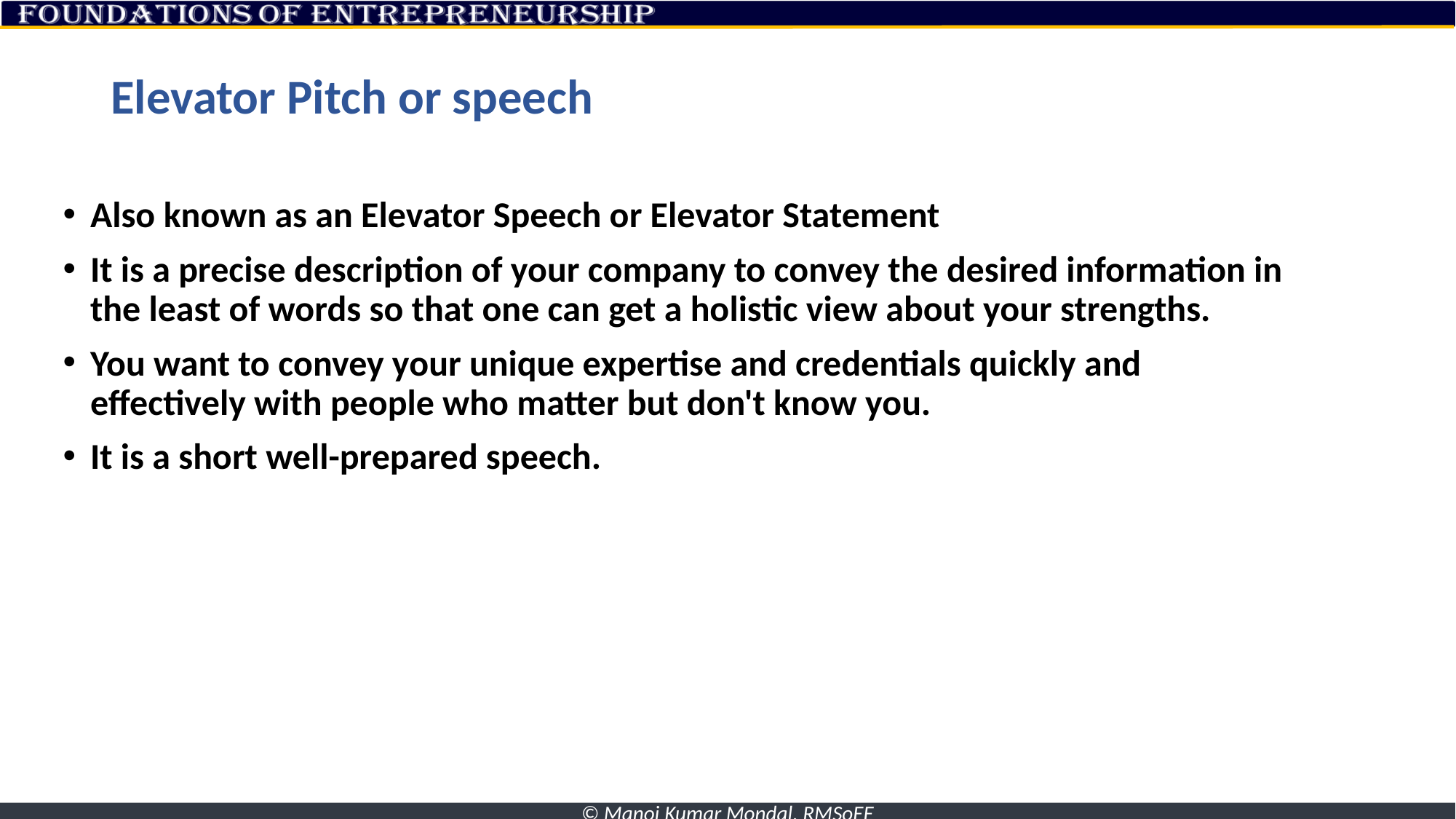

# Elevator Pitch or speech
Also known as an Elevator Speech or Elevator Statement
It is a precise description of your company to convey the desired information in the least of words so that one can get a holistic view about your strengths.
You want to convey your unique expertise and credentials quickly and effectively with people who matter but don't know you.
It is a short well-prepared speech.